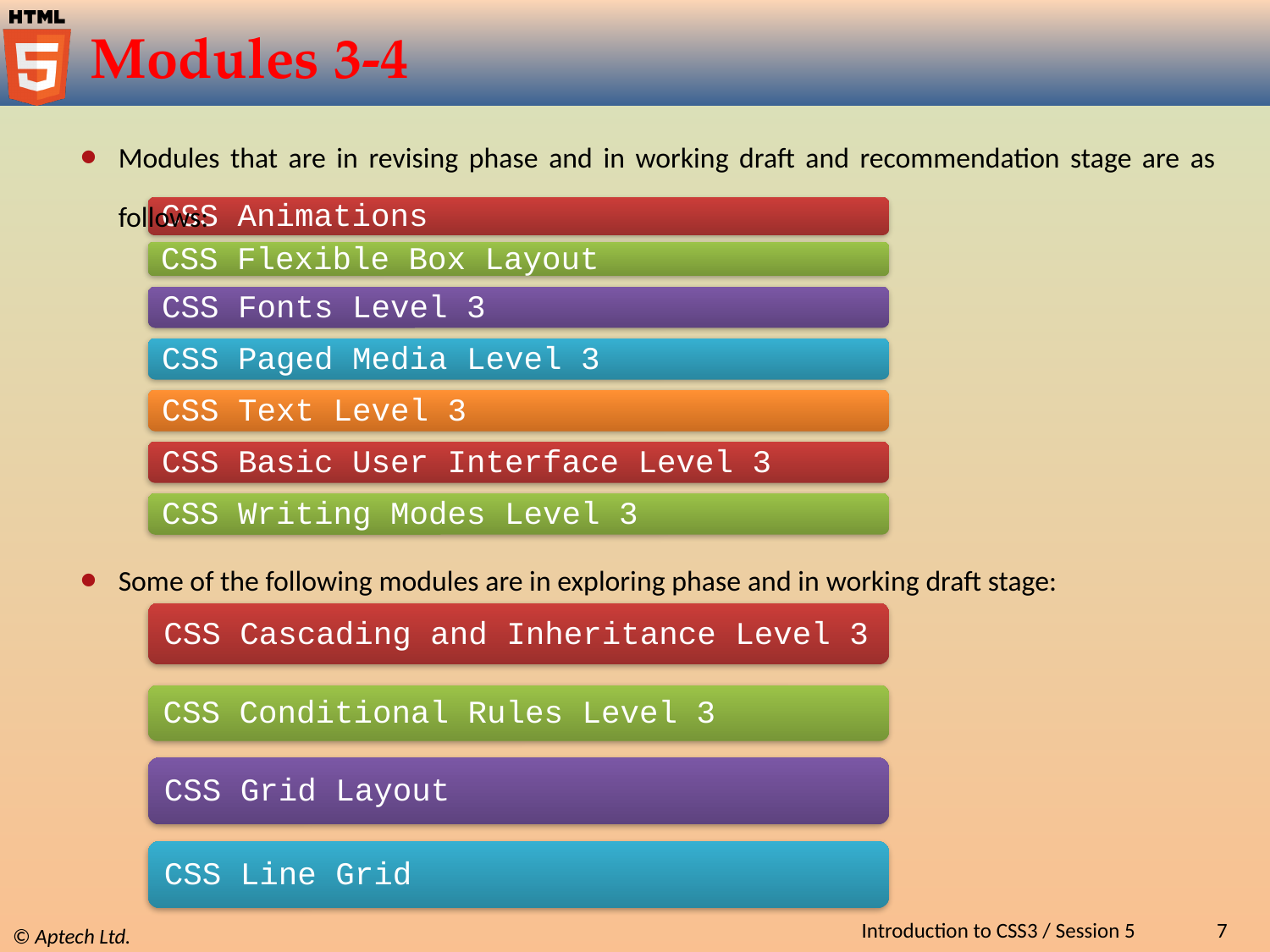

# Modules 3-4
Modules that are in revising phase and in working draft and recommendation stage are as follows:
CSS Animations
CSS Flexible Box Layout
CSS Fonts Level 3
CSS Paged Media Level 3
CSS Text Level 3
CSS Basic User Interface Level 3
CSS Writing Modes Level 3
Some of the following modules are in exploring phase and in working draft stage:
CSS Cascading and Inheritance Level 3
CSS Conditional Rules Level 3
CSS Grid Layout
CSS Line Grid
Introduction to CSS3 / Session 5
7